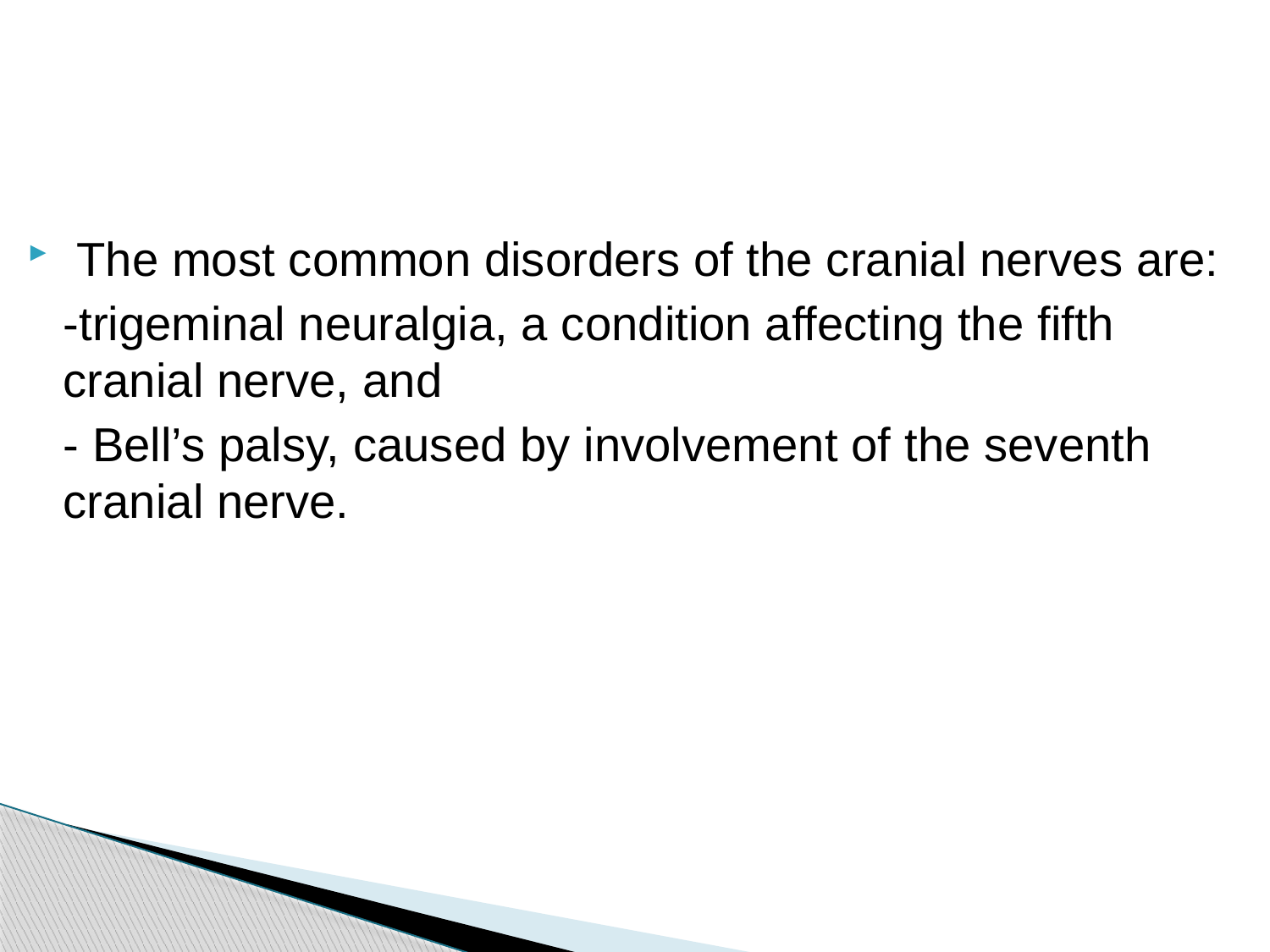

#
 The most common disorders of the cranial nerves are:
	-trigeminal neuralgia, a condition affecting the fifth cranial nerve, and
	- Bell’s palsy, caused by involvement of the seventh cranial nerve.